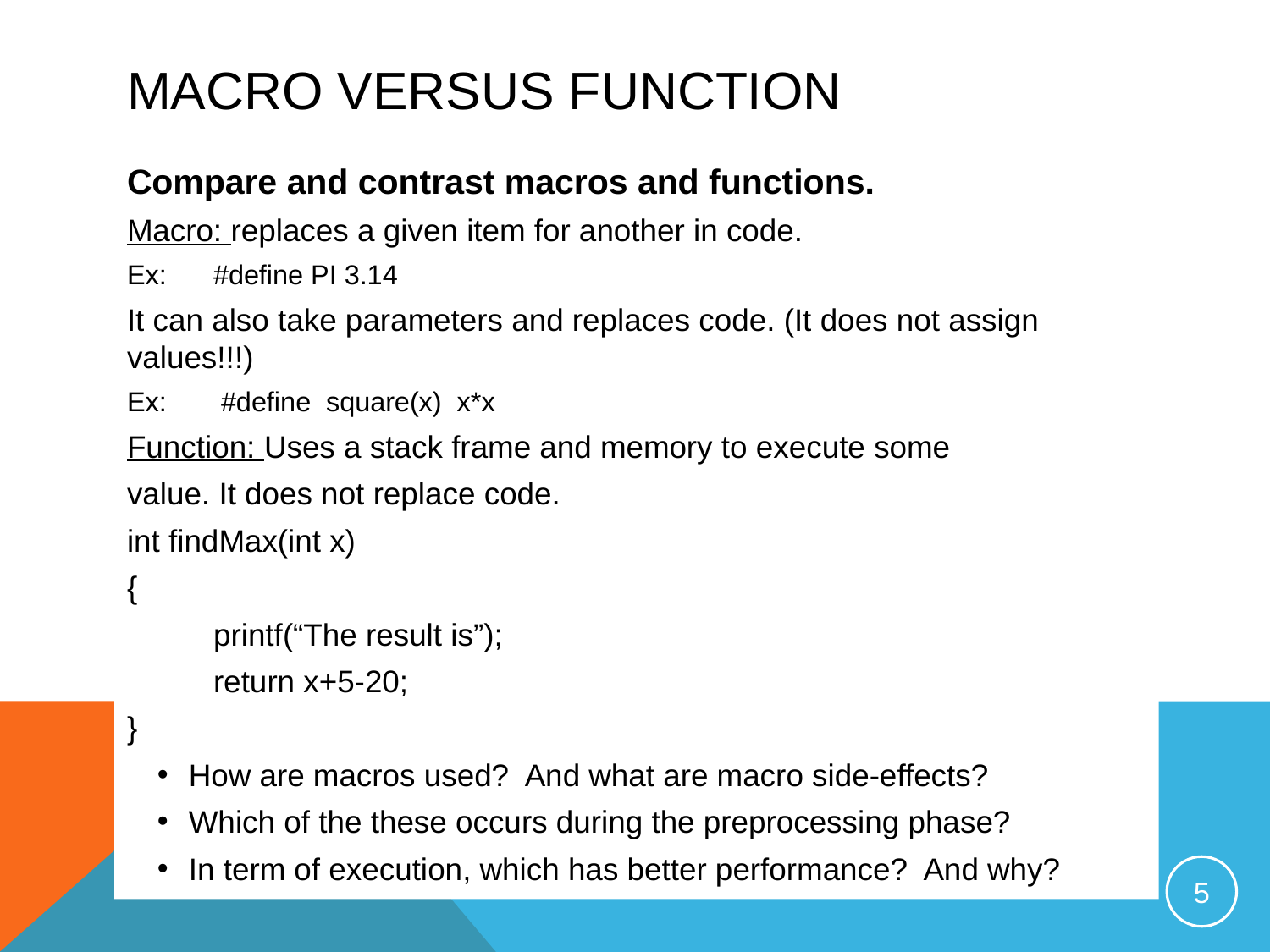

# Macro Versus Function
Compare and contrast macros and functions.
Macro: replaces a given item for another in code.
Ex: 	#define PI 3.14
It can also take parameters and replaces code. (It does not assign values!!!)
Ex:	 #define  square(x)  x*x
Function: Uses a stack frame and memory to execute some
value. It does not replace code.
int findMax(int x)
{
	printf(“The result is”);
	return x+5-20;
}
How are macros used?  And what are macro side-effects?
Which of the these occurs during the preprocessing phase?
In term of execution, which has better performance?  And why?
5